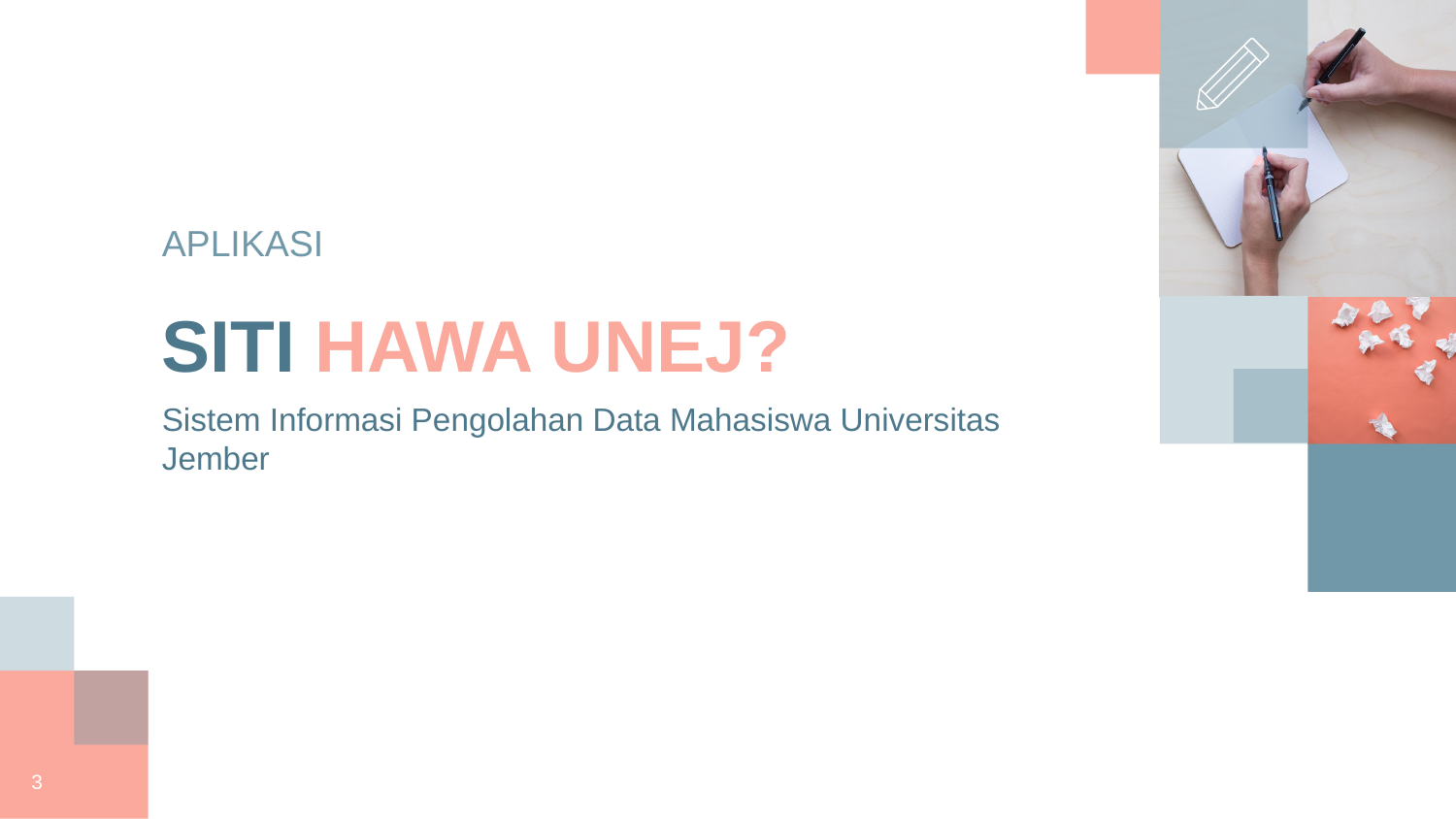

APLIKASI
SITI HAWA UNEJ?
Sistem Informasi Pengolahan Data Mahasiswa Universitas Jember
3